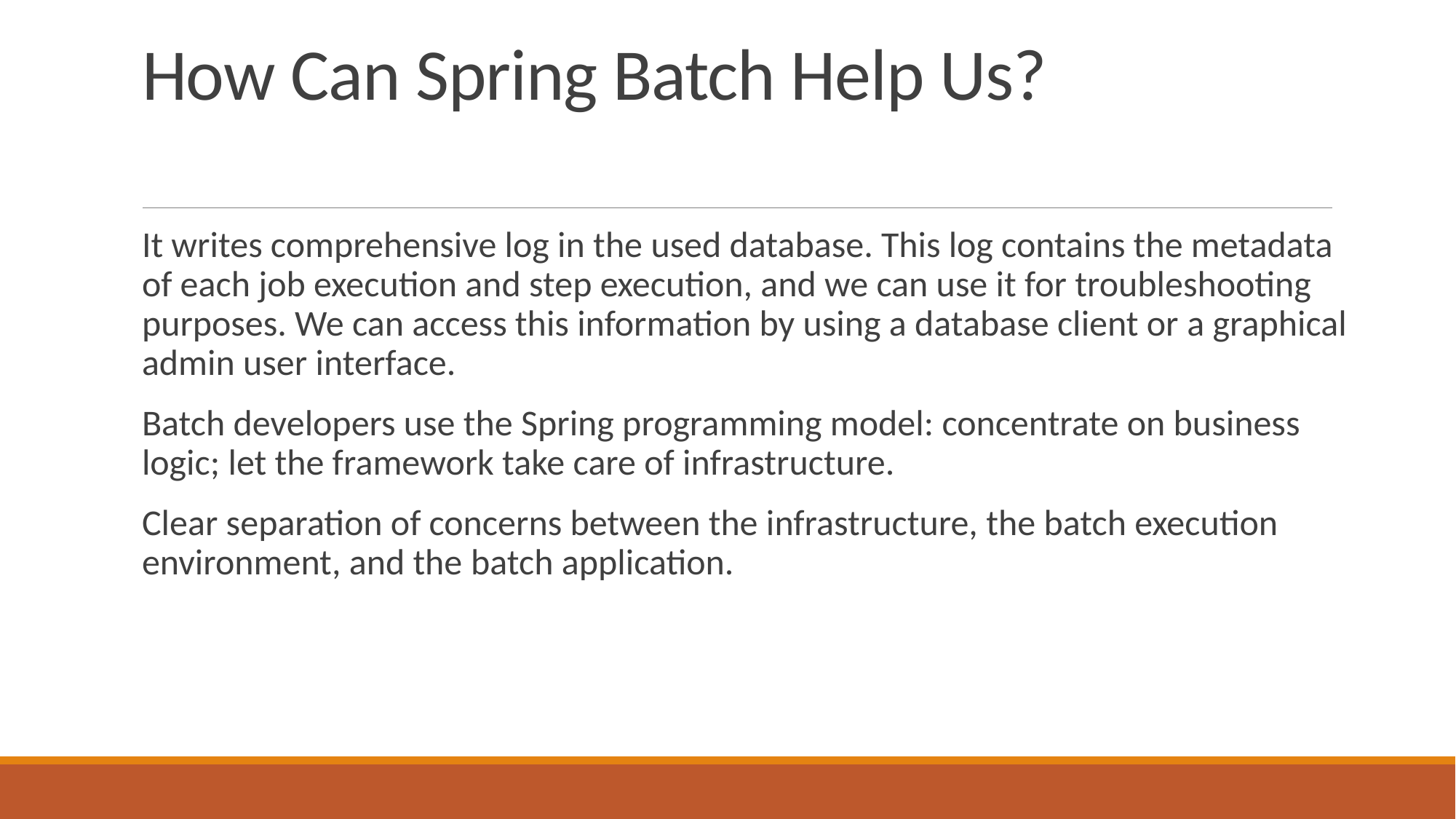

# How Can Spring Batch Help Us?
It writes comprehensive log in the used database. This log contains the metadata of each job execution and step execution, and we can use it for troubleshooting purposes. We can access this information by using a database client or a graphical admin user interface.
Batch developers use the Spring programming model: concentrate on business logic; let the framework take care of infrastructure.
Clear separation of concerns between the infrastructure, the batch execution environment, and the batch application.